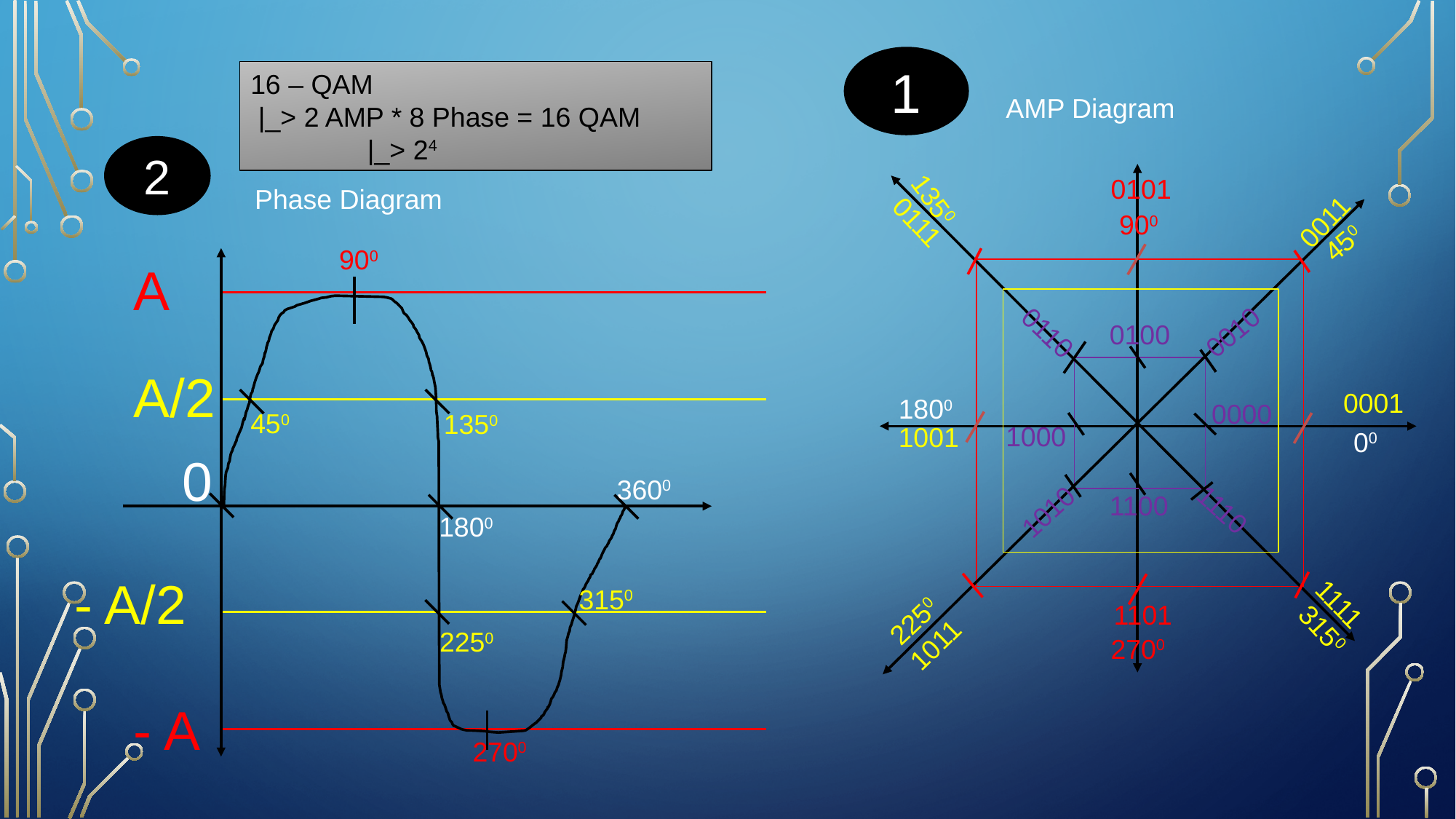

1
16 – QAM
 |_> 2 AMP * 8 Phase = 16 QAM
	 |_> 24
AMP Diagram
2
0101
Phase Diagram
1350
0011
0111
900
450
900
A

0010
0100
0110
A/2

0001
1800
0000
450
1350
1000
1001
00
0
3600
1100
1010
1110
1800
- A/2
3150
1111
1101
2250
3150
2250
1011
2700
- A
2700